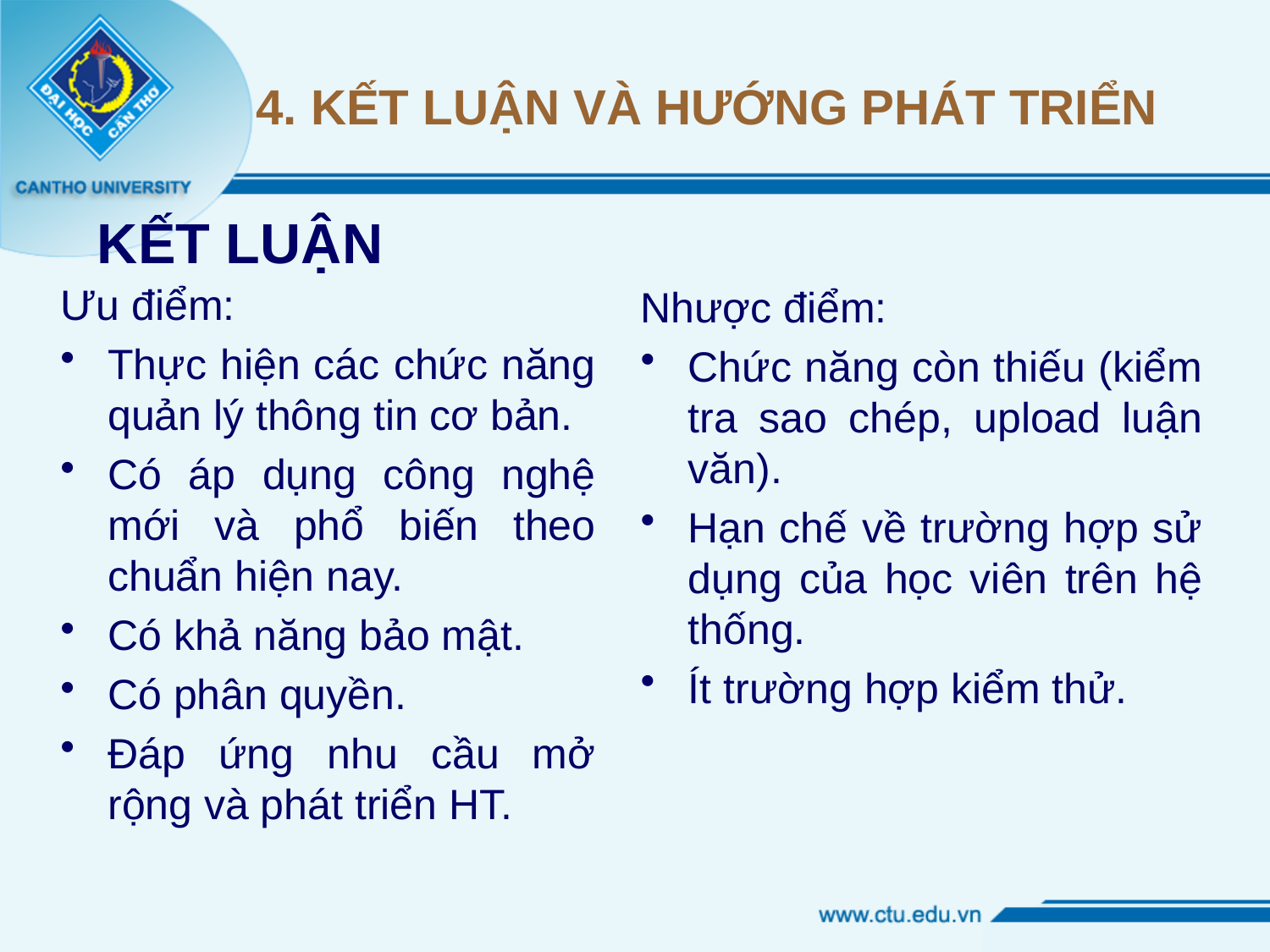

# 4. KẾT LUẬN VÀ HƯỚNG PHÁT TRIỂN
KẾT LUẬN
Ưu điểm:
Thực hiện các chức năng quản lý thông tin cơ bản.
Có áp dụng công nghệ mới và phổ biến theo chuẩn hiện nay.
Có khả năng bảo mật.
Có phân quyền.
Đáp ứng nhu cầu mở rộng và phát triển HT.

Nhược điểm:
Chức năng còn thiếu (kiểm tra sao chép, upload luận văn).
Hạn chế về trường hợp sử dụng của học viên trên hệ thống.
Ít trường hợp kiểm thử.